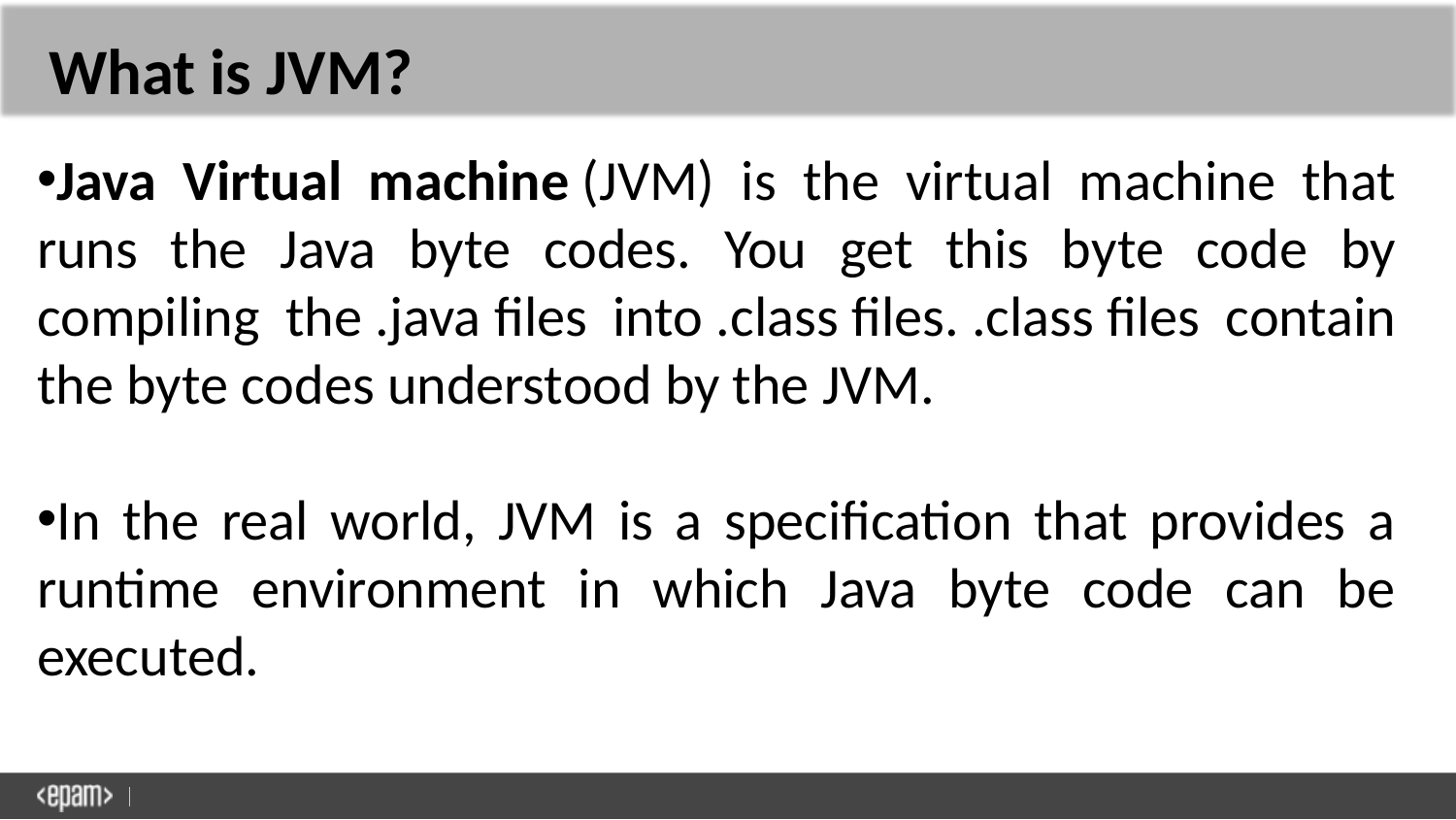

What is JVM?
Java Virtual machine (JVM) is the virtual machine that runs the Java byte codes. You get this byte code by compiling the .java files into .class files. .class files contain the byte codes understood by the JVM.

In the real world, JVM is a specification that provides a runtime environment in which Java byte code can be executed.